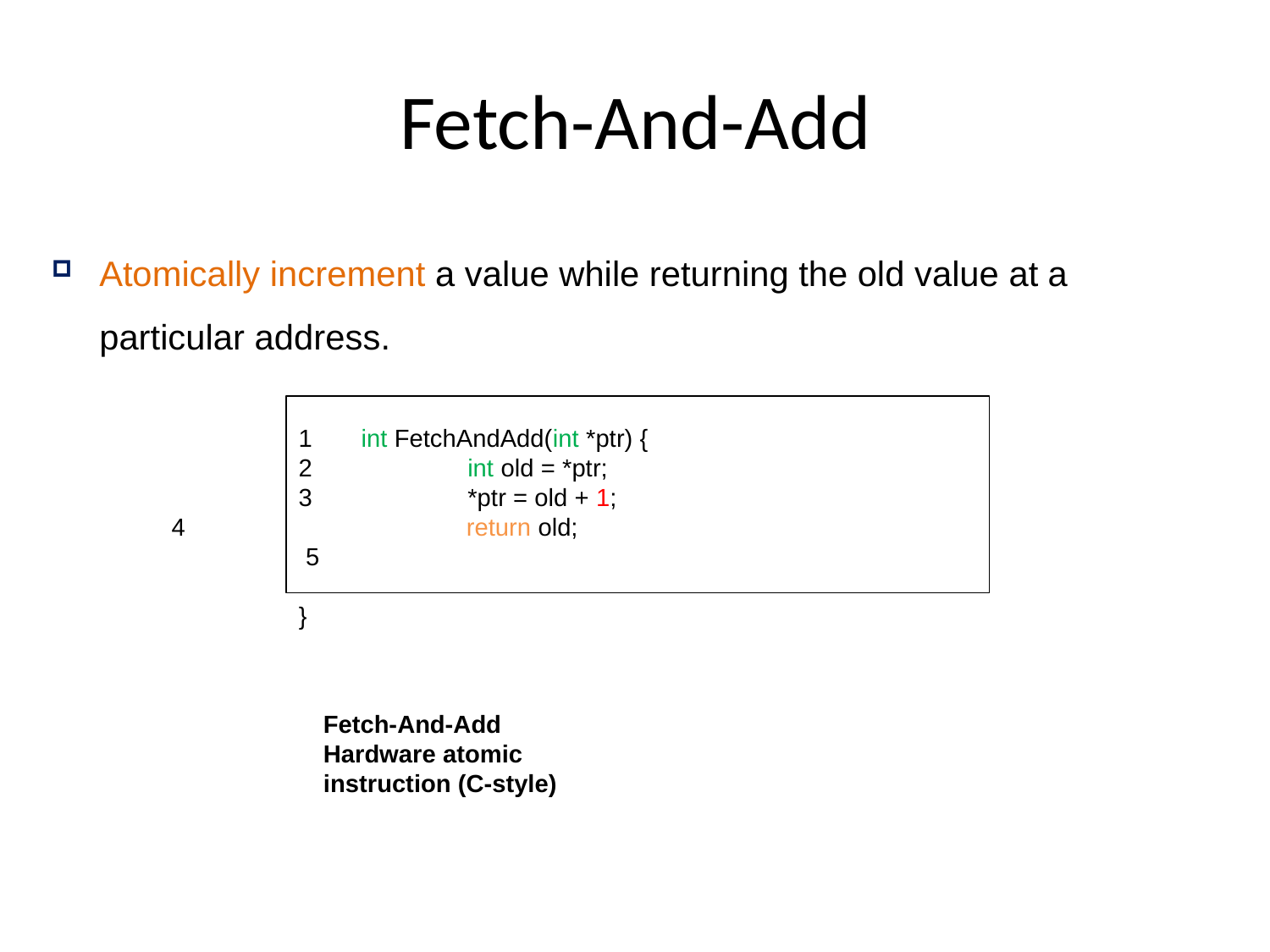

# Fetch-And-Add
Atomically increment a value while returning the old value at a
particular address.

int FetchAndAdd(int *ptr) {
      int old = *ptr;
      *ptr = old + 1;
                        return old;   5	}

Fetch-And-Add Hardware atomic instruction (C-style)